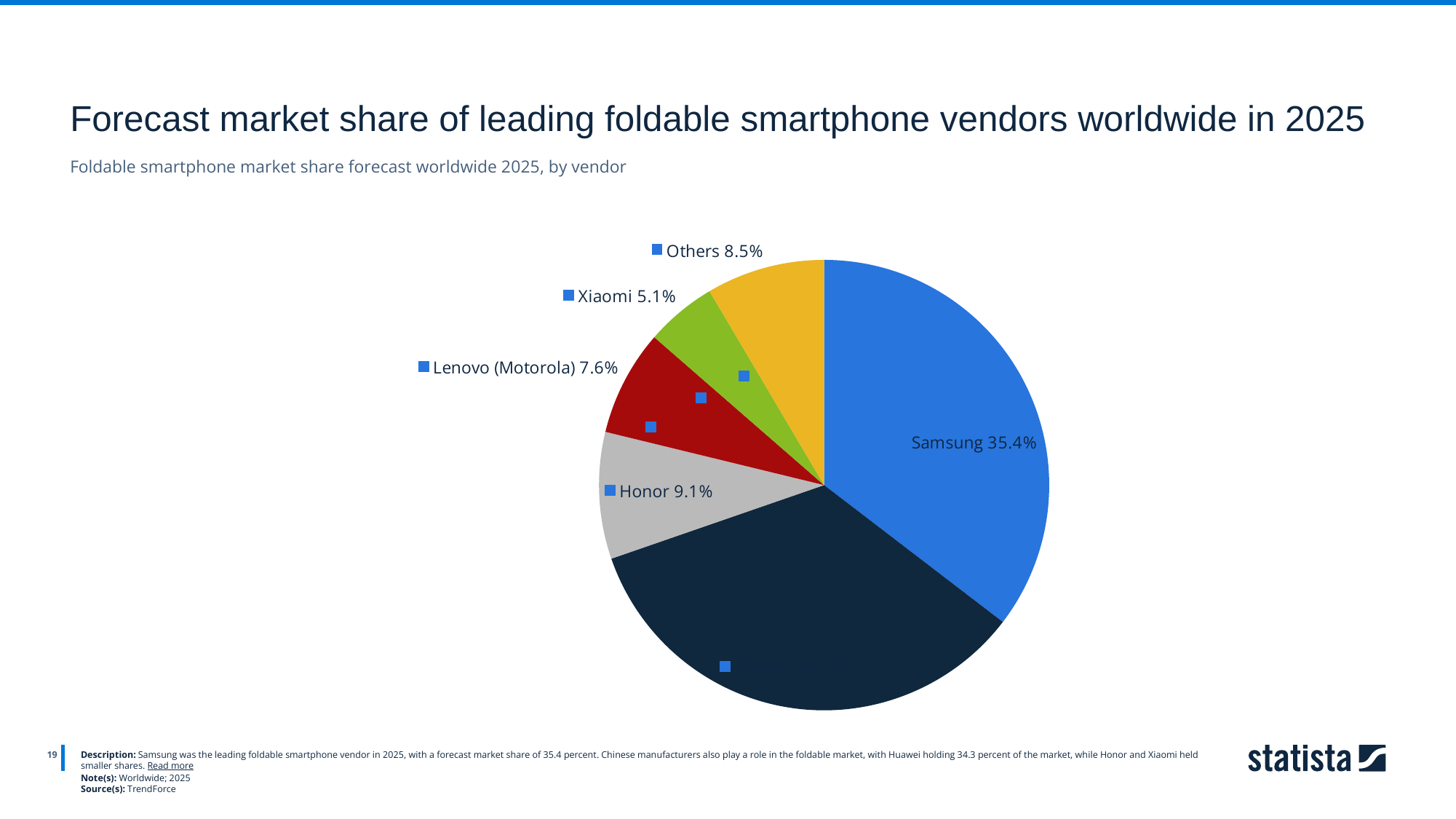

Forecast market share of leading foldable smartphone vendors worldwide in 2025
Foldable smartphone market share forecast worldwide 2025, by vendor

### Chart

| Category | 2025 |
|---|---|
| Samsung | 0.354 |
| Huawei | 0.343 |
| Honor | 0.091 |
| Lenovo (Motorola) | 0.076 |
| Xiaomi | 0.051 |
| Others | 0.085 |
19
Description: Samsung was the leading foldable smartphone vendor in 2025, with a forecast market share of 35.4 percent. Chinese manufacturers also play a role in the foldable market, with Huawei holding 34.3 percent of the market, while Honor and Xiaomi held smaller shares. Read more
Note(s): Worldwide; 2025
Source(s): TrendForce